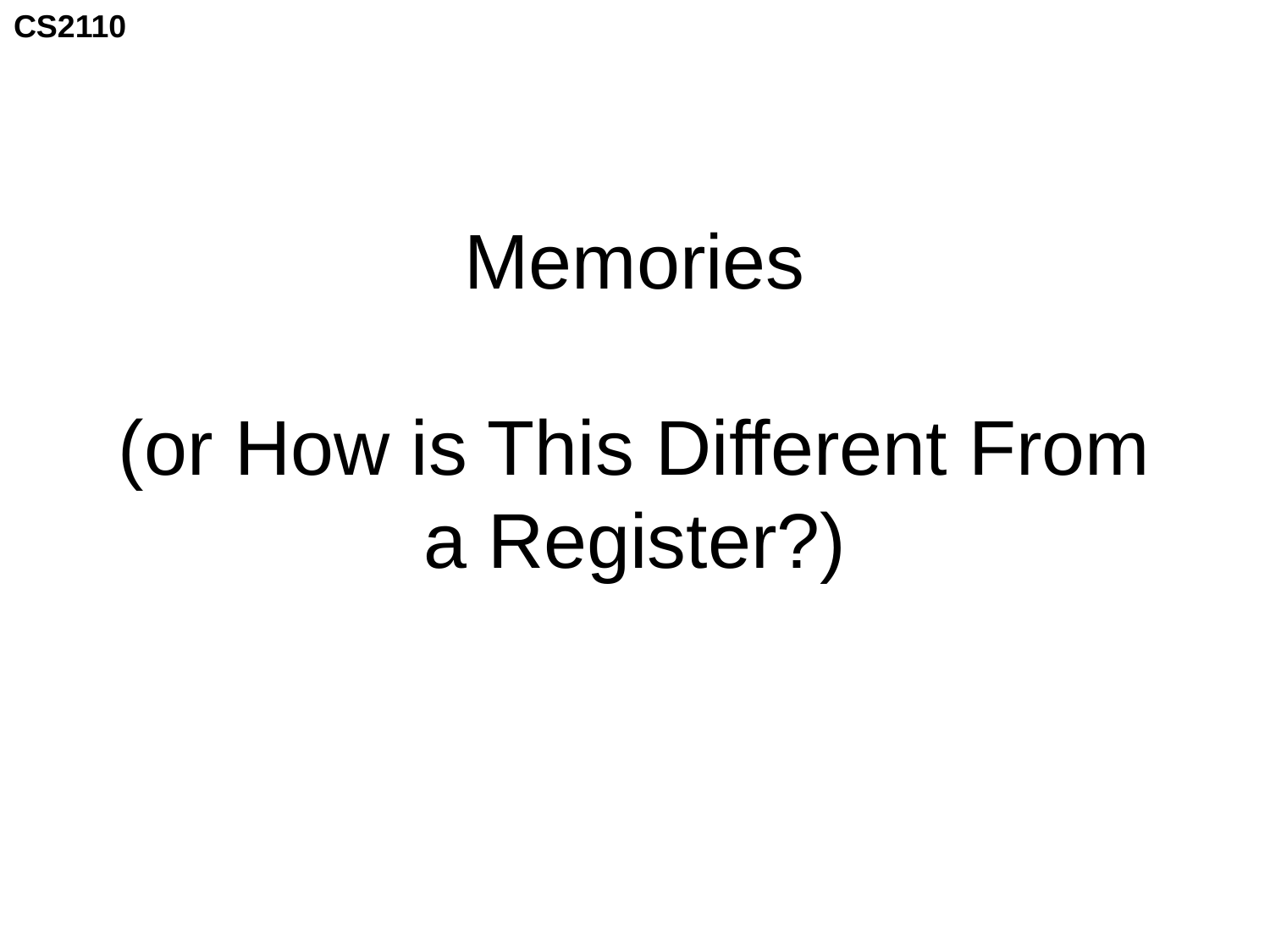

# Memories (or How is This Different From a Register?)